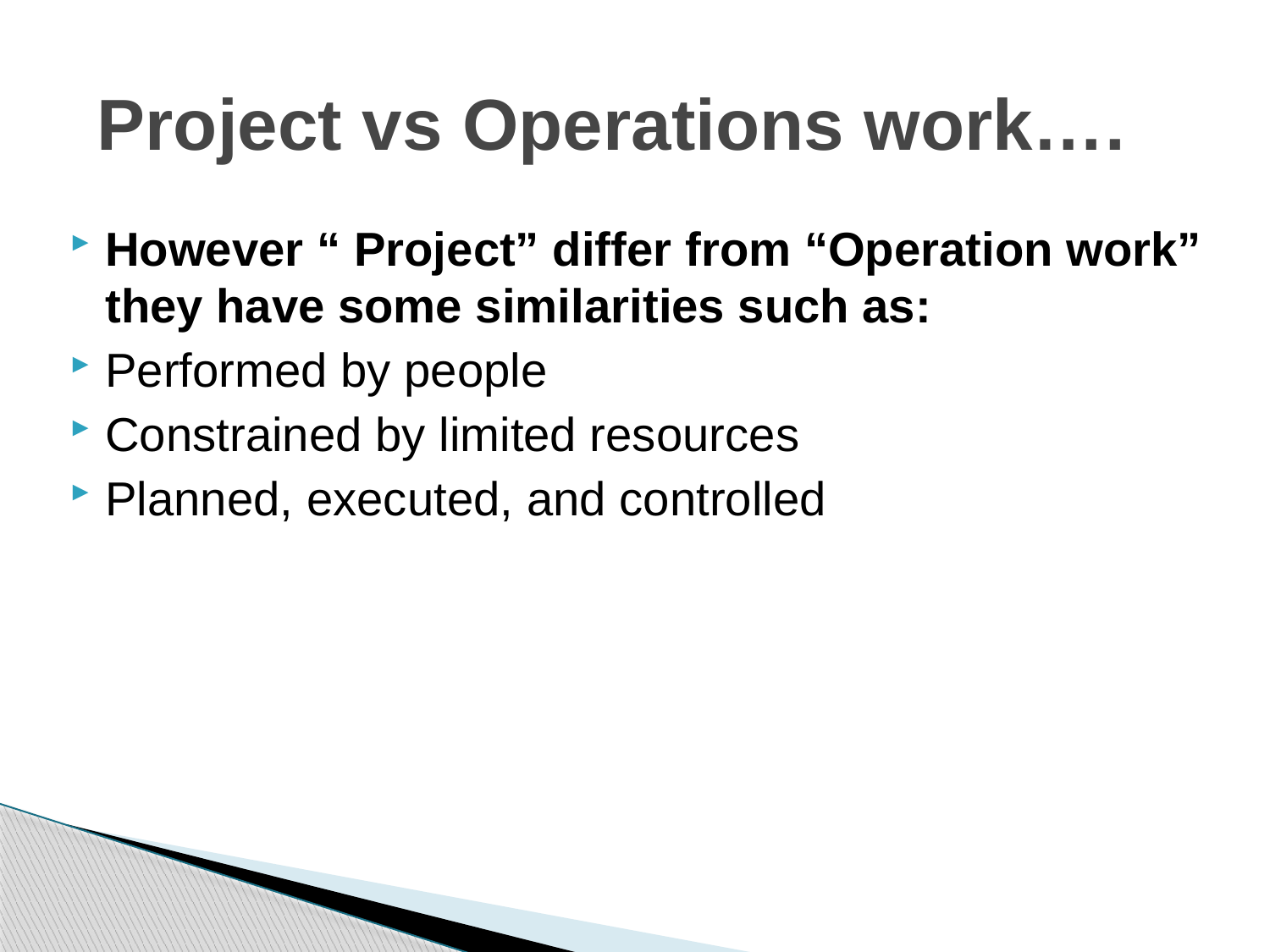

# Project vs Operations work….
However “ Project” differ from “Operation work” they have some similarities such as:
Performed by people
Constrained by limited resources
Planned, executed, and controlled